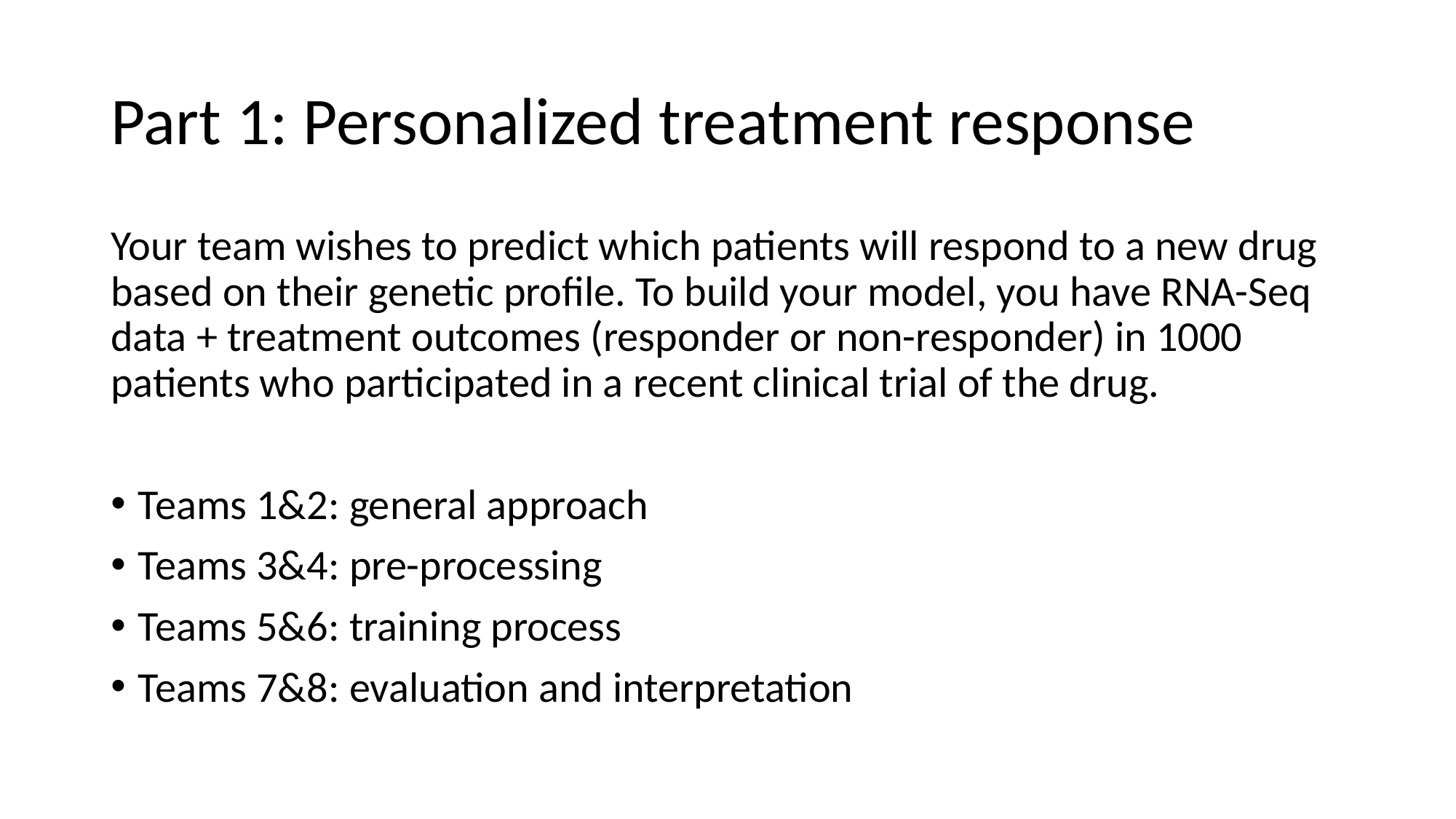

# Part 1: Personalized treatment response
Your team wishes to predict which patients will respond to a new drug based on their genetic profile. To build your model, you have RNA-Seq data + treatment outcomes (responder or non-responder) in 1000 patients who participated in a recent clinical trial of the drug.

Teams 1&2: general approach
Teams 3&4: pre-processing
Teams 5&6: training process
Teams 7&8: evaluation and interpretation